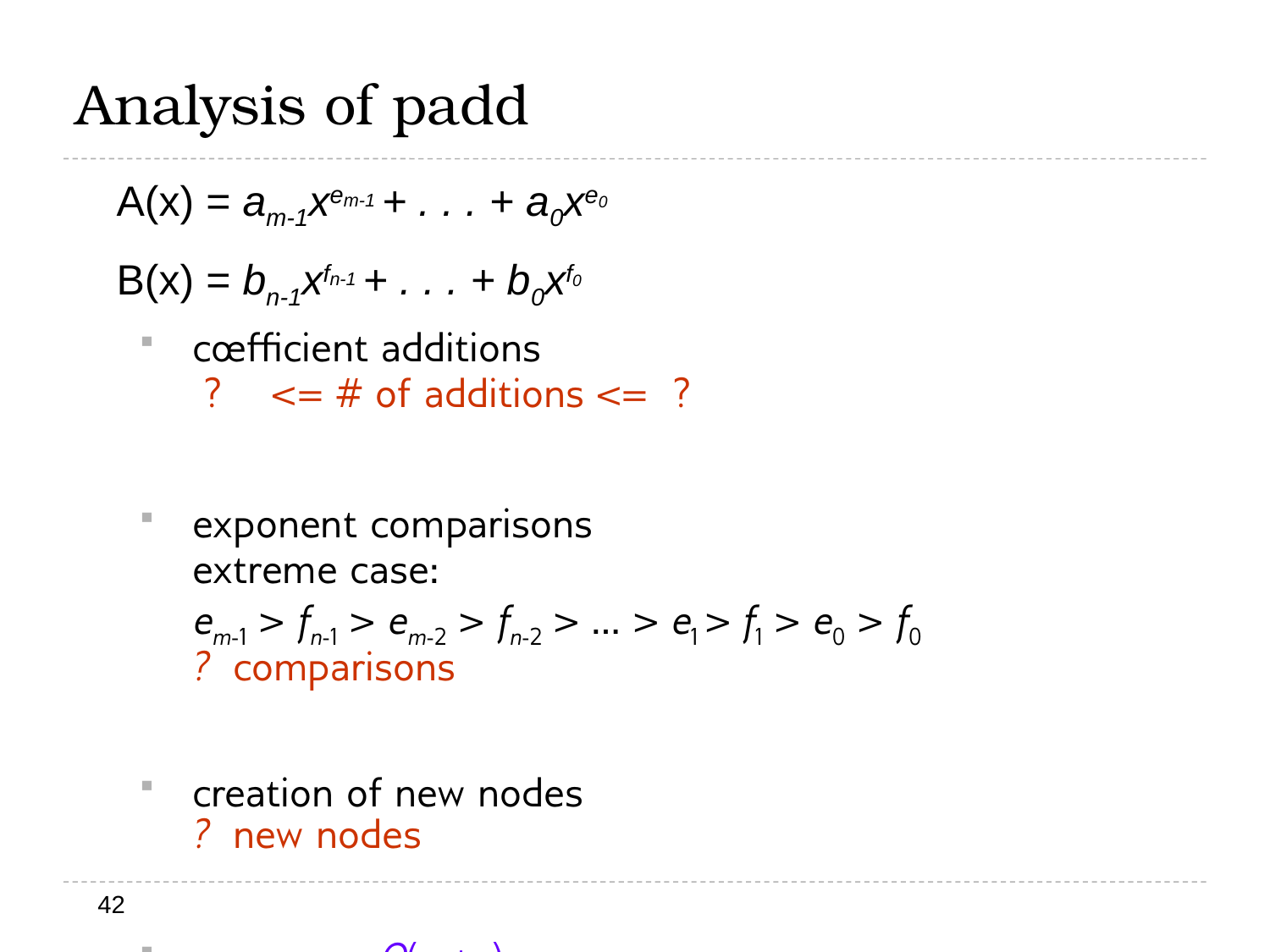

# Analysis of padd
A(x) = am-1xem-1 + . . . + a0xe0
B(x) = bn-1xfn-1 + . . . + b0xf0
coefficient additions
 ?    <= # of additions <=  ?

exponent comparisons
extreme case:
em-1 > fn-1 > em-2 > fn-2 > … > e1 > f1 > e0 > f0
?  comparisons

creation of new nodes
?  new nodes

summary: O(m+n)
42